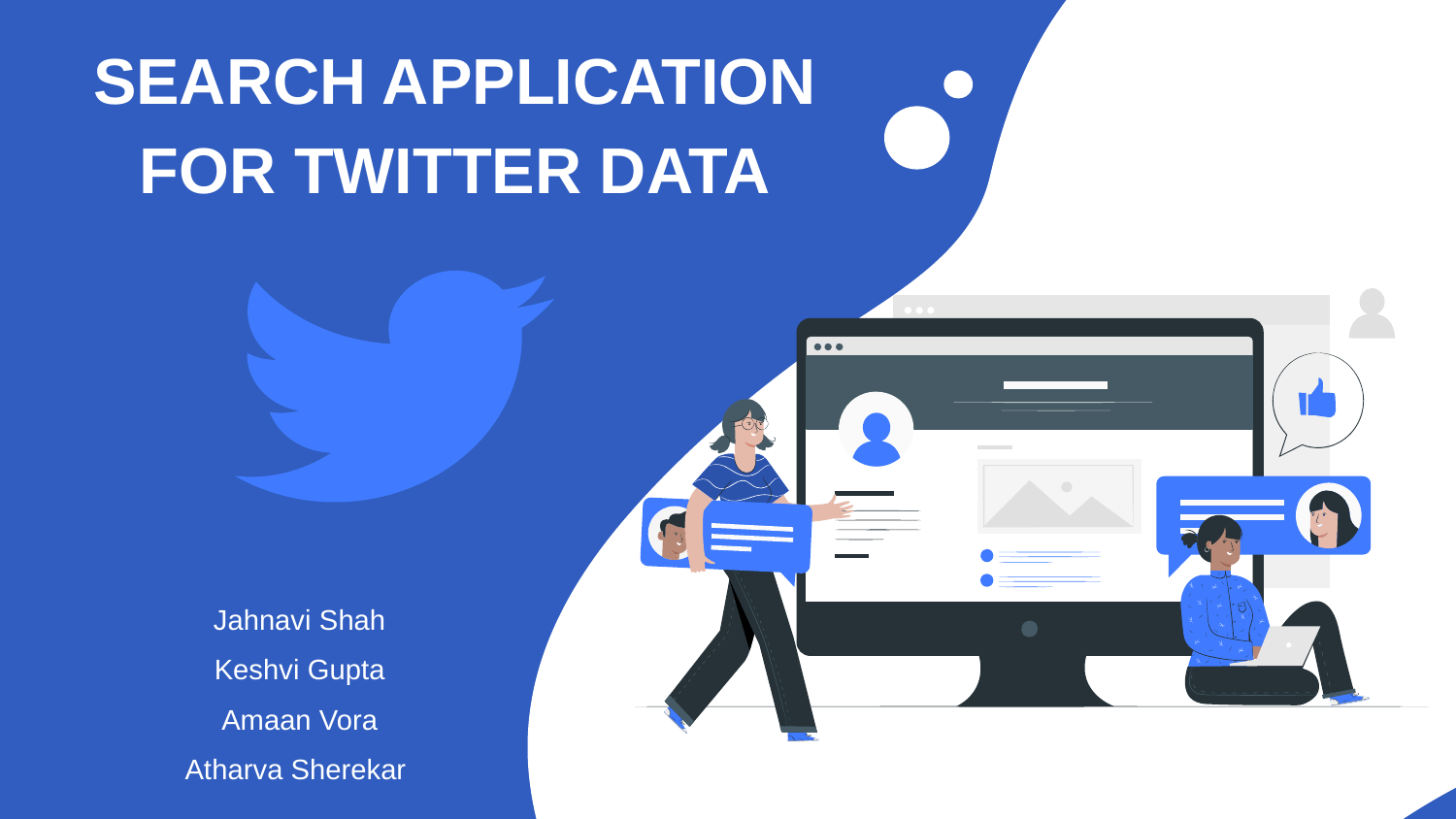

# SEARCH APPLICATION FOR TWITTER DATA

Jahnavi Shah
Keshvi Gupta
Amaan Vora
Atharva Sherekar